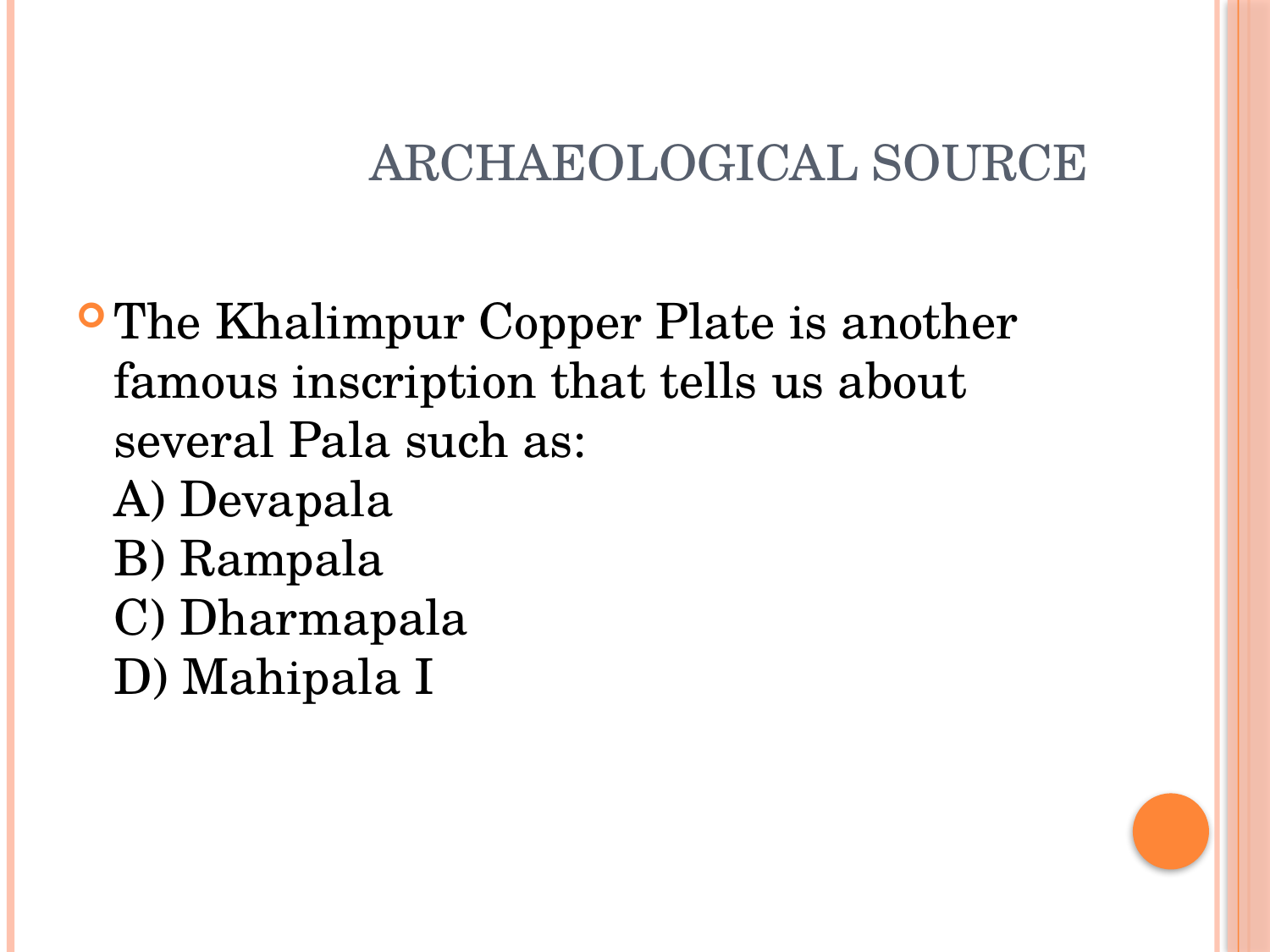

# Archaeological source

The Khalimpur Copper Plate is another famous inscription that tells us about several Pala such as:
A) Devapala
B) Rampala
C) Dharmapala
D) Mahipala I